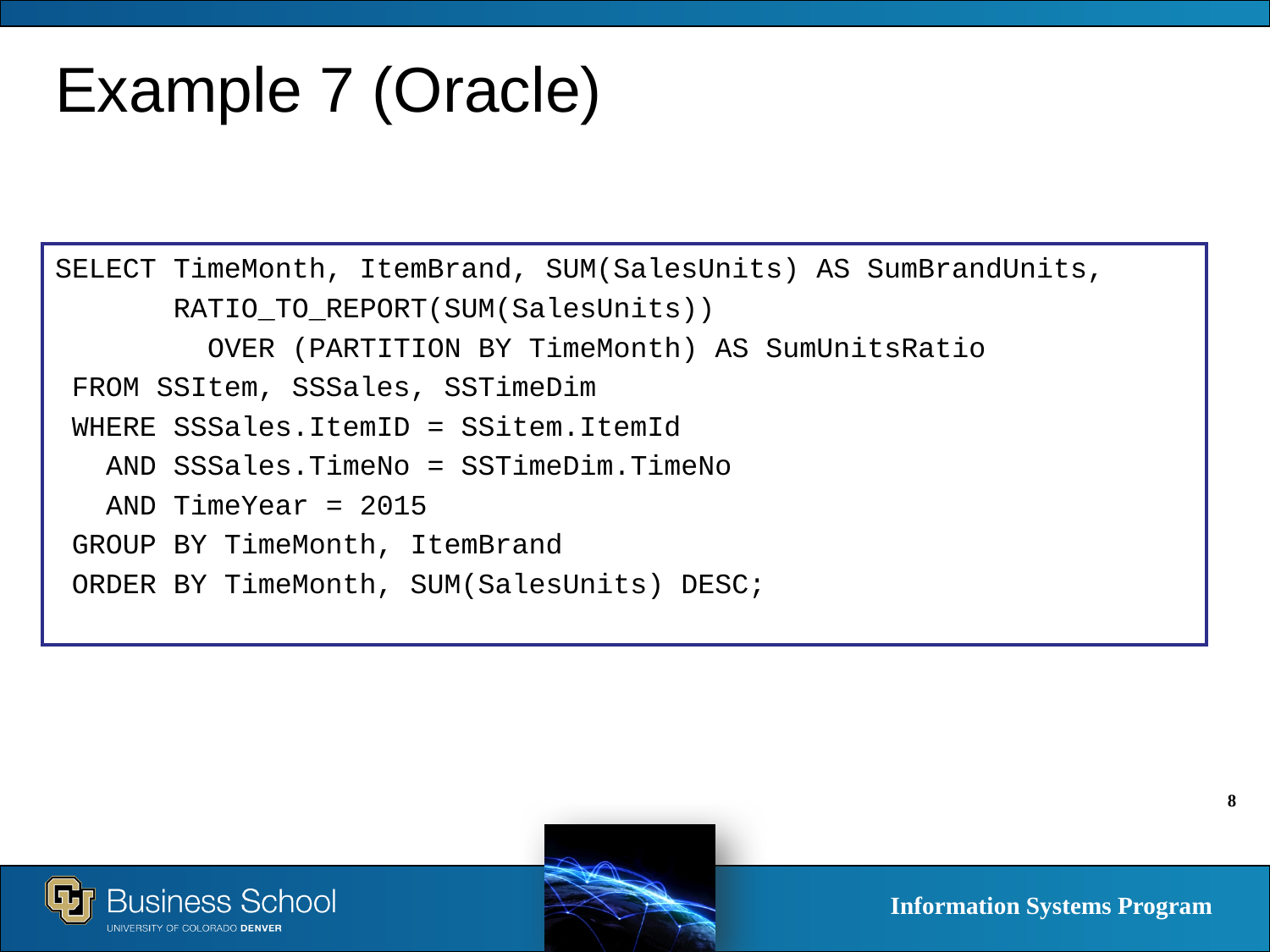

# Example 7 (Oracle)
SELECT TimeMonth, ItemBrand, SUM(SalesUnits) AS SumBrandUnits,
       RATIO_TO_REPORT(SUM(SalesUnits))
         OVER (PARTITION BY TimeMonth) AS SumUnitsRatio
 FROM SSItem, SSSales, SSTimeDim
 WHERE SSSales.ItemID = SSitem.ItemId
   AND SSSales.TimeNo = SSTimeDim.TimeNo
   AND TimeYear = 2015
 GROUP BY TimeMonth, ItemBrand
 ORDER BY TimeMonth, SUM(SalesUnits) DESC;